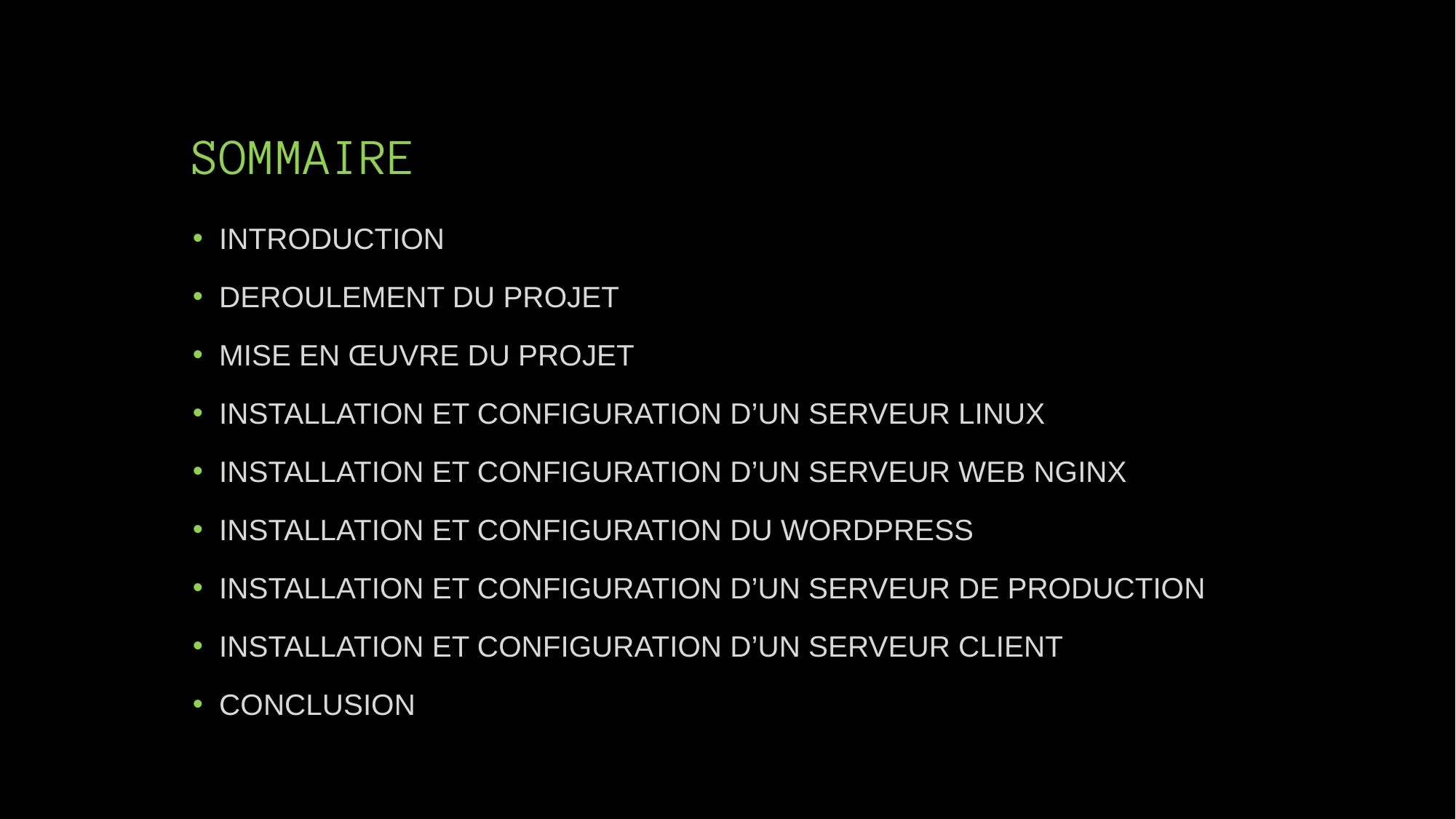

# SOMMAIRE
INTRODUCTION
DEROULEMENT DU PROJET
MISE EN ŒUVRE DU PROJET
INSTALLATION ET CONFIGURATION D’UN SERVEUR LINUX
INSTALLATION ET CONFIGURATION D’UN SERVEUR WEB NGINX
INSTALLATION ET CONFIGURATION DU WORDPRESS
INSTALLATION ET CONFIGURATION D’UN SERVEUR DE PRODUCTION
INSTALLATION ET CONFIGURATION D’UN SERVEUR CLIENT
CONCLUSION